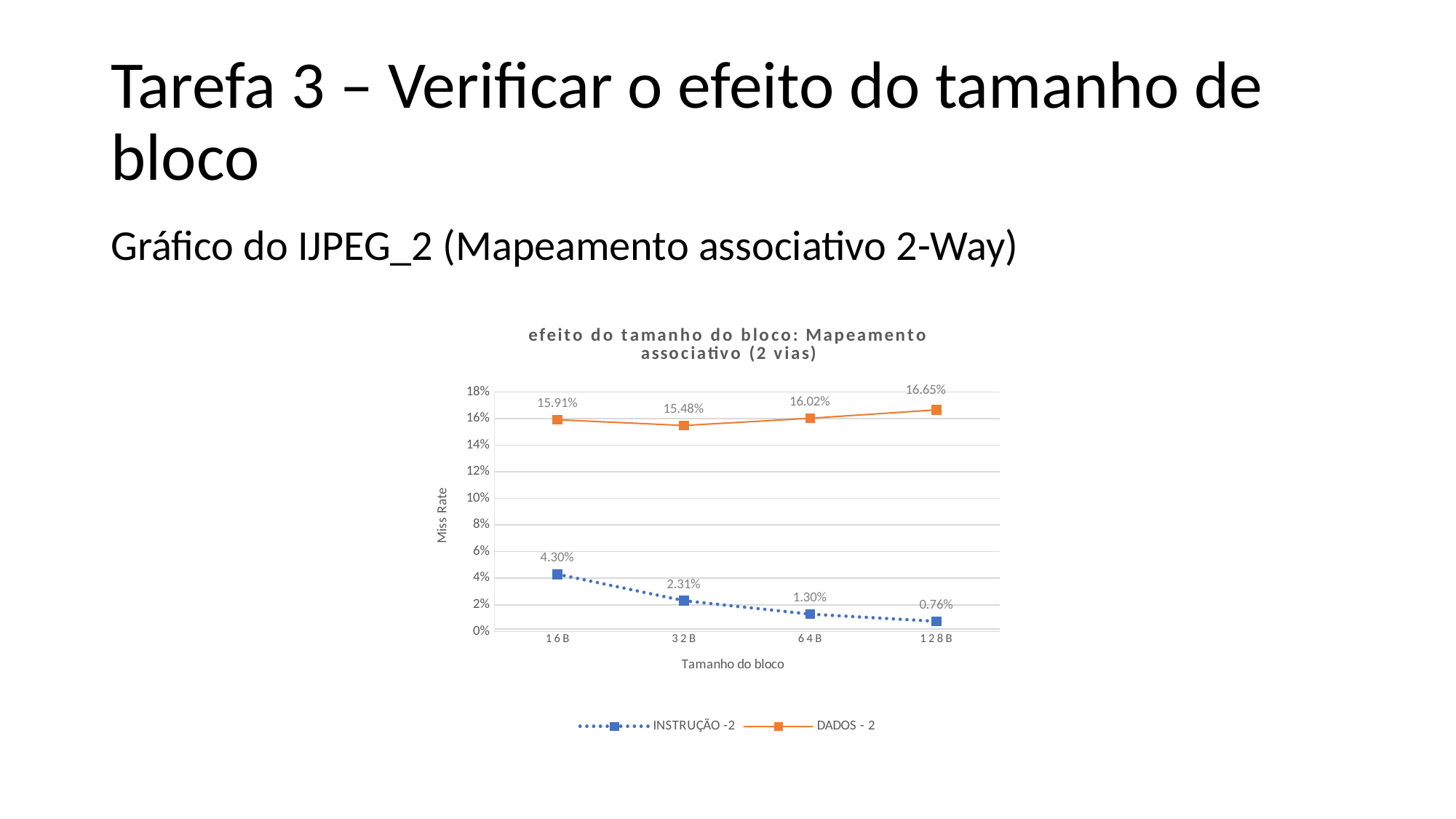

# Tarefa 3 – Verificar o efeito do tamanho de bloco
Gráfico do IJPEG_2 (Mapeamento associativo 2-Way)

### Chart: efeito do tamanho do bloco: Mapeamento associativo (2 vias)

| Category | INSTRUÇÃO -2 | DADOS - 2 |
|---|---|---|
| 16B | 0.043 | 0.1591 |
| 32B | 0.0231 | 0.1548 |
| 64B | 0.013 | 0.1602 |
| 128B | 0.0076 | 0.1665 |